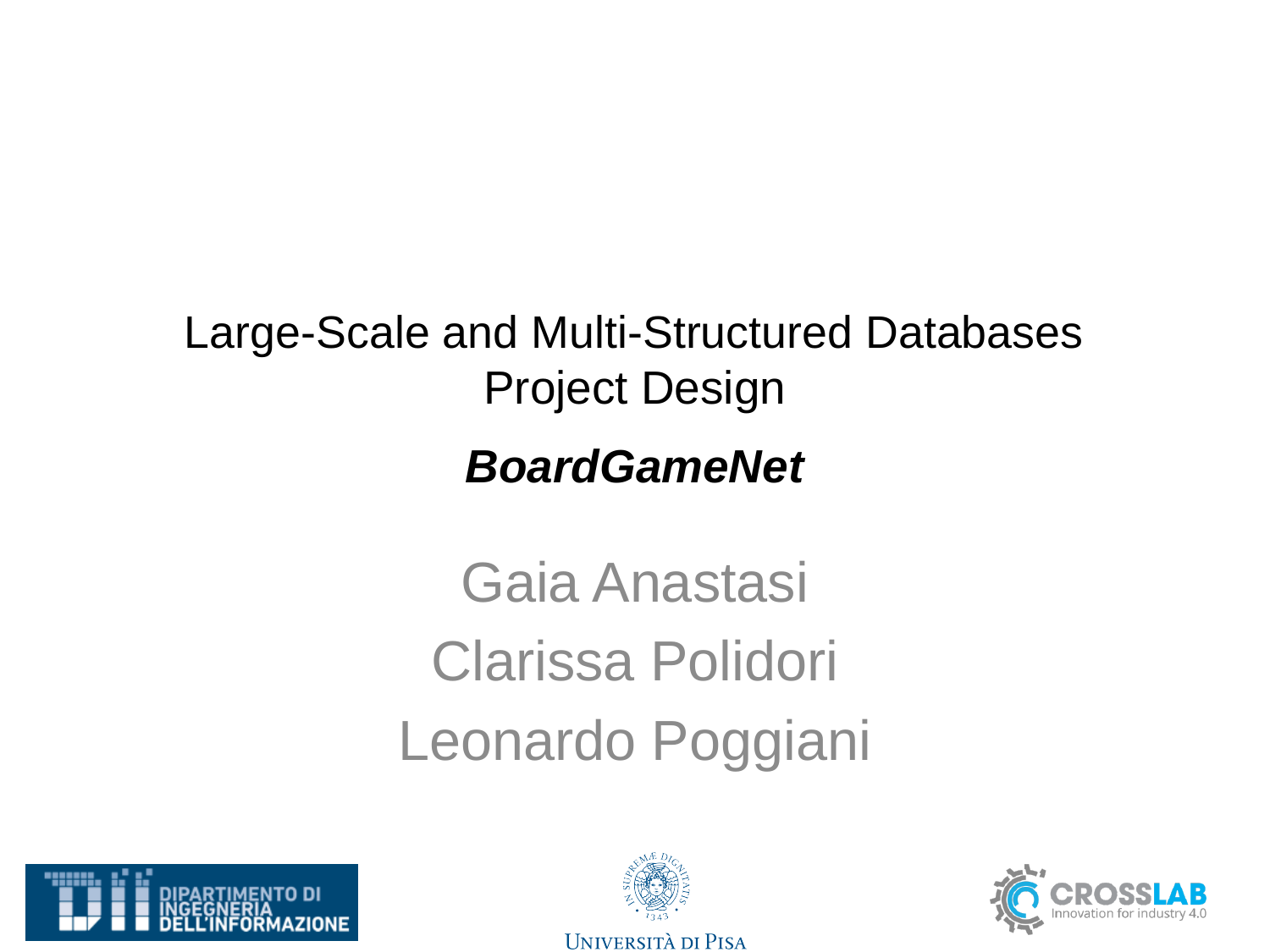

Large-Scale and Multi-Structured Databases
Project Design
BoardGameNet
Gaia Anastasi
Clarissa Polidori
Leonardo Poggiani